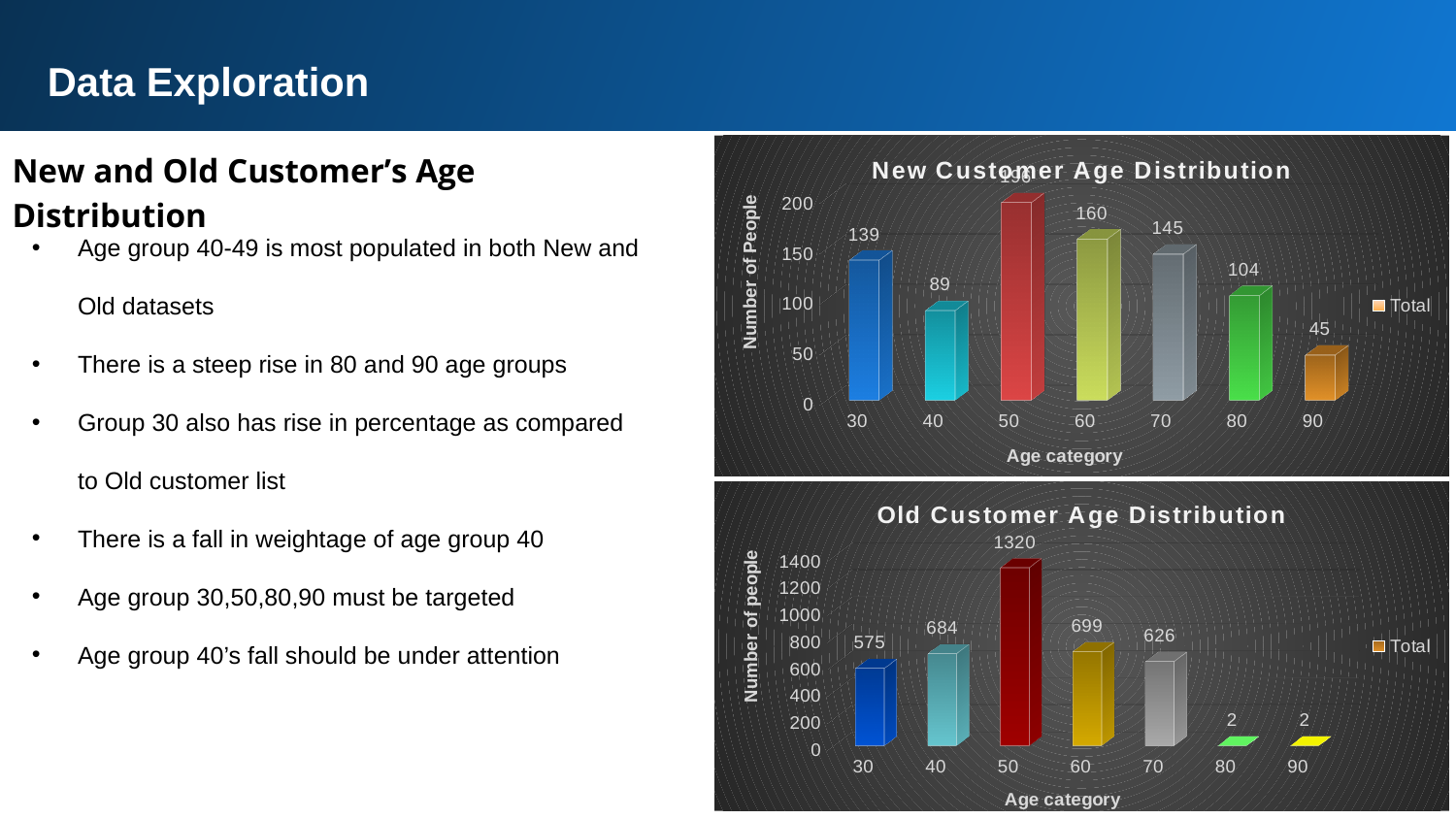

Data Exploration
New and Old Customer’s Age Distribution

[unsupported chart]

Age group 40-49 is most populated in both New and Old datasets
There is a steep rise in 80 and 90 age groups
Group 30 also has rise in percentage as compared to Old customer list
There is a fall in weightage of age group 40
Age group 30,50,80,90 must be targeted
Age group 40’s fall should be under attention

[unsupported chart]